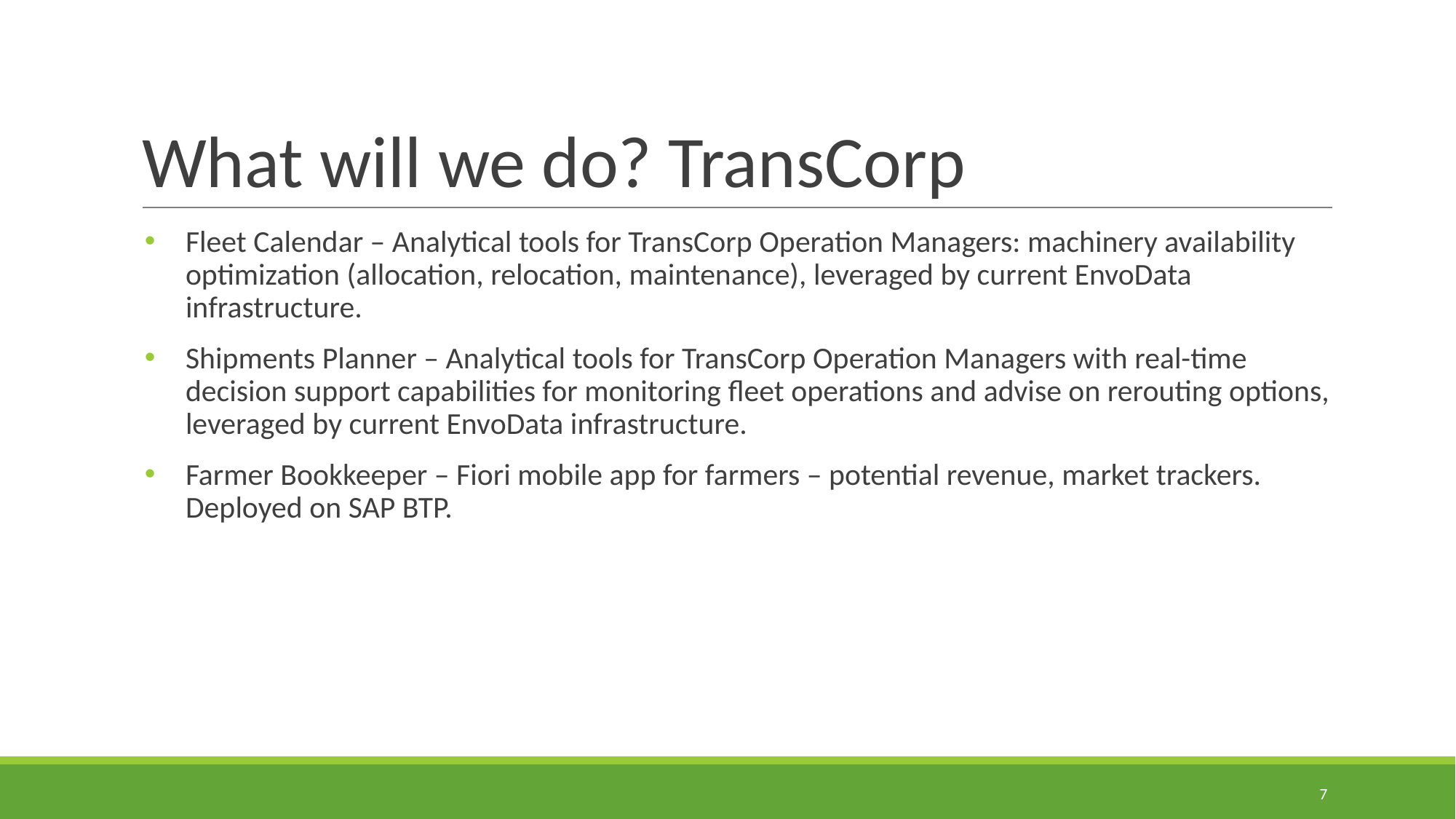

# What will we do? TransCorp
Fleet Calendar – Analytical tools for TransCorp Operation Managers: machinery availability optimization (allocation, relocation, maintenance), leveraged by current EnvoData infrastructure.
Shipments Planner – Analytical tools for TransCorp Operation Managers with real-time decision support capabilities for monitoring fleet operations and advise on rerouting options, leveraged by current EnvoData infrastructure.
Farmer Bookkeeper – Fiori mobile app for farmers – potential revenue, market trackers. Deployed on SAP BTP.
7